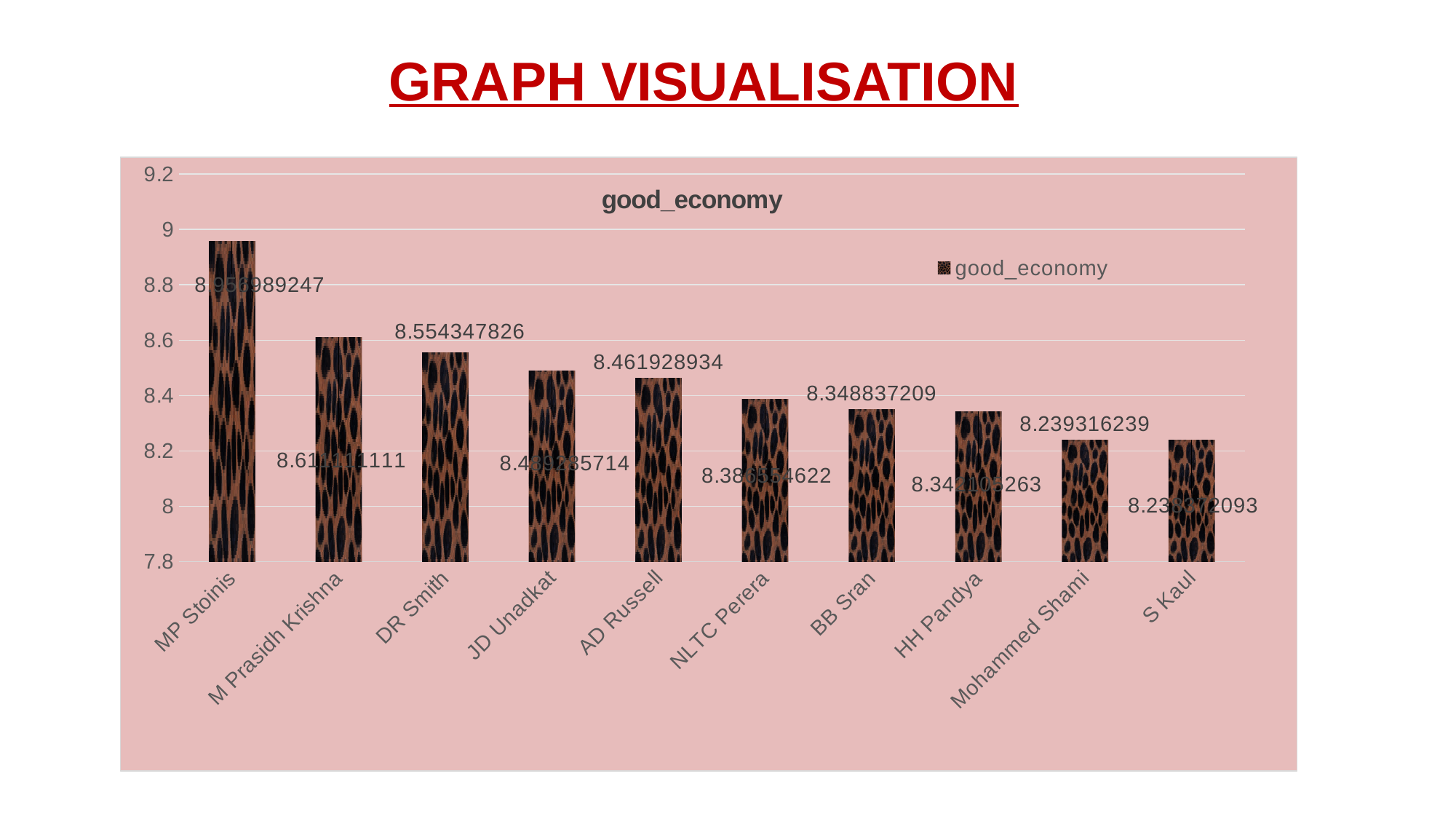

GRAPH VISUALISATION

### Chart:

| Category | good_economy |
|---|---|
| MP Stoinis | 8.956989247 |
| M Prasidh Krishna | 8.611111111 |
| DR Smith | 8.554347826 |
| JD Unadkat | 8.489285714 |
| AD Russell | 8.461928934 |
| NLTC Perera | 8.386554622 |
| BB Sran | 8.348837209 |
| HH Pandya | 8.342105263 |
| Mohammed Shami | 8.239316239 |
| S Kaul | 8.238372093 |